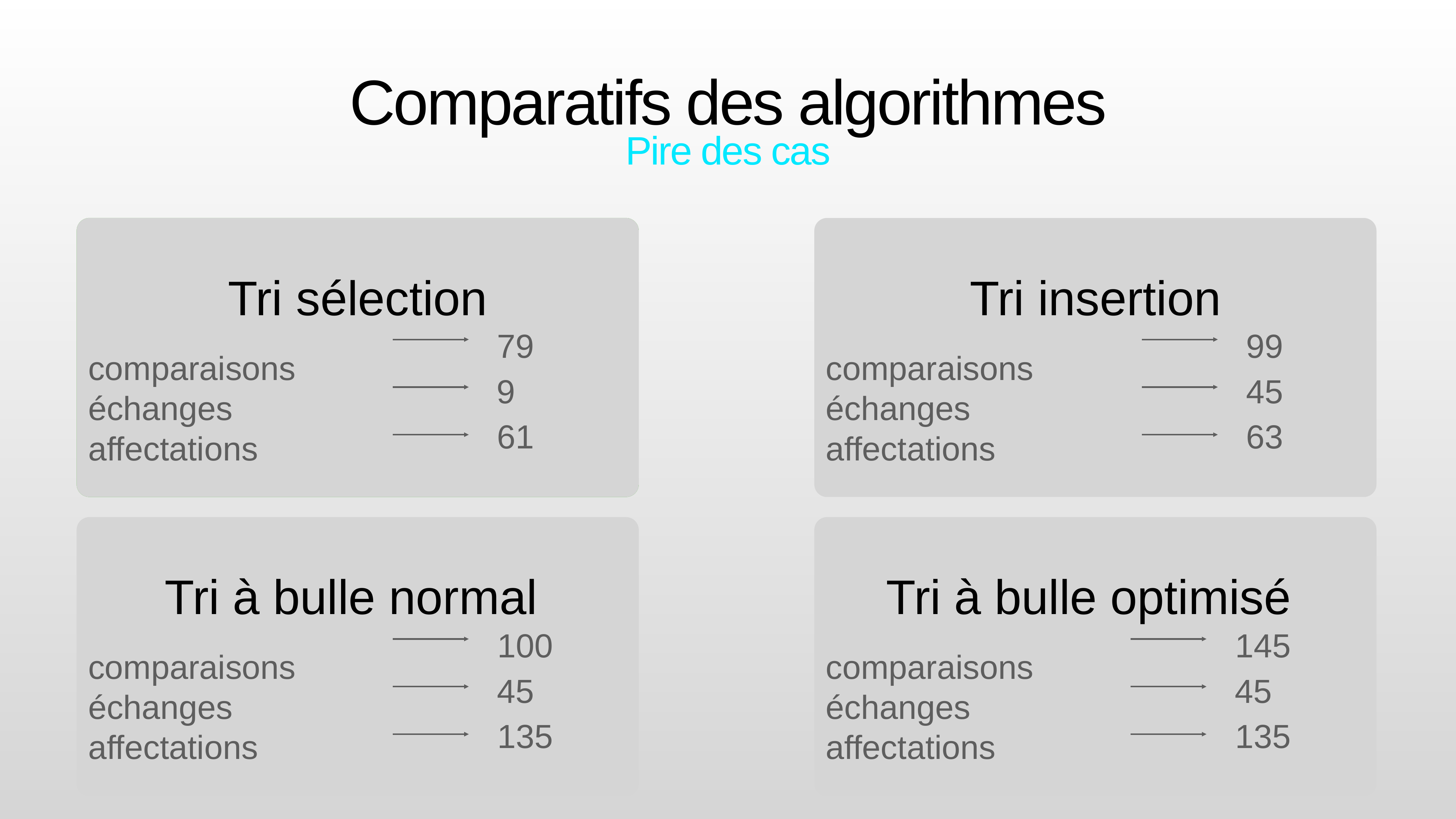

# Comparatifs des algorithmes
Pire des cas

Tri sélection

 comparaisons
 échanges
 affectations
Tri insertion

 comparaisons
 échanges
 affectations
79
99

9
45

61
63

Tri à bulle normal

 comparaisons
 échanges
 affectations
Tri à bulle optimisé

 comparaisons
 échanges
 affectations
100
145

45
45

135
135